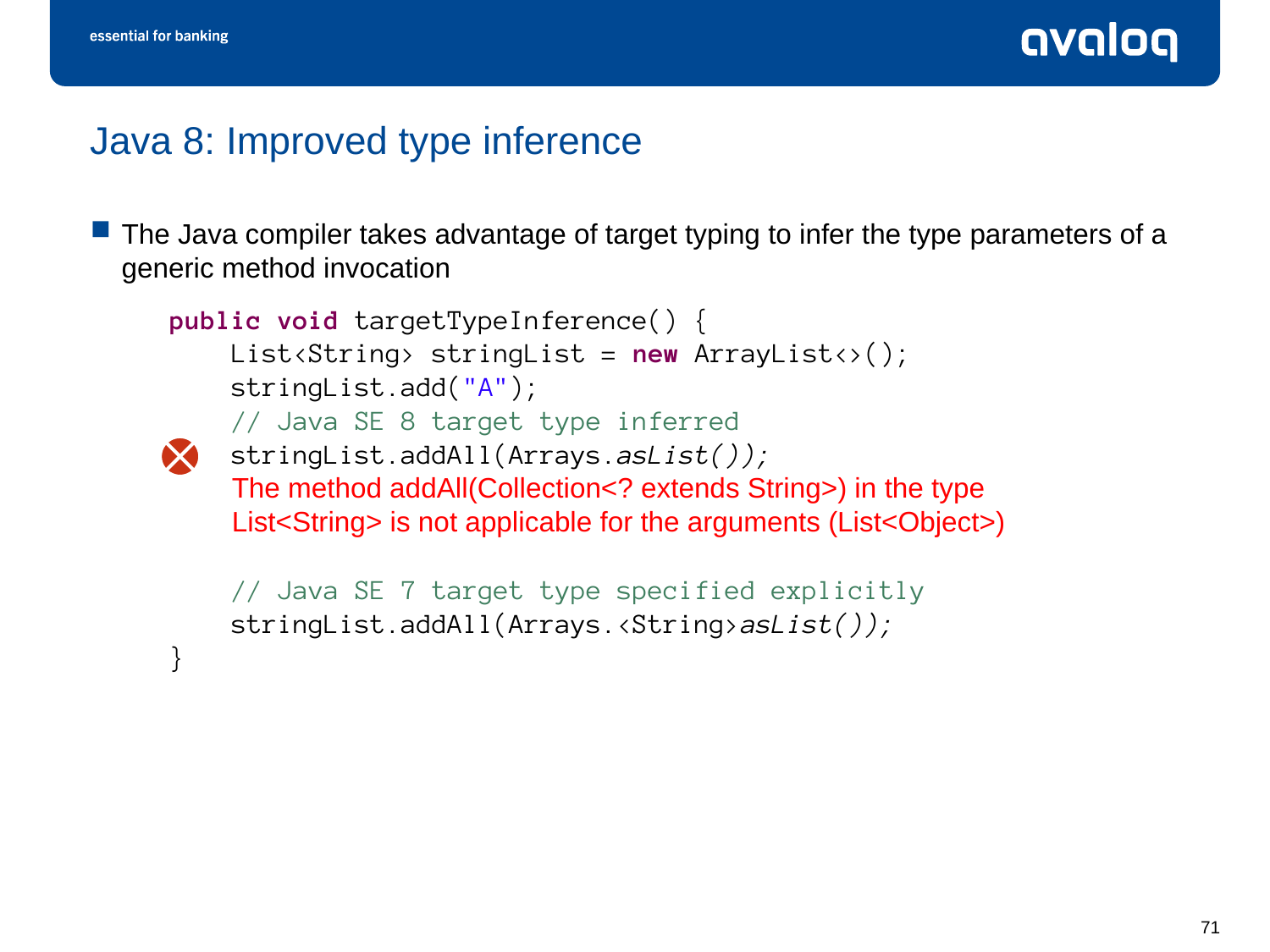

# Java 8: Improved type inference
The Java compiler takes advantage of target typing to infer the type parameters of a generic method invocation

public void targetTypeInference() {
    List<String> stringList = new ArrayList<>();
    stringList.add("A");
    // Java SE 8 target type inferred
    stringList.addAll(Arrays.asList());
    The method addAll(Collection<? extends String>) in the type
    List<String> is not applicable for the arguments (List<Object>)

    // Java SE 7 target type specified explicitly
    stringList.addAll(Arrays.<String>asList());
}

71